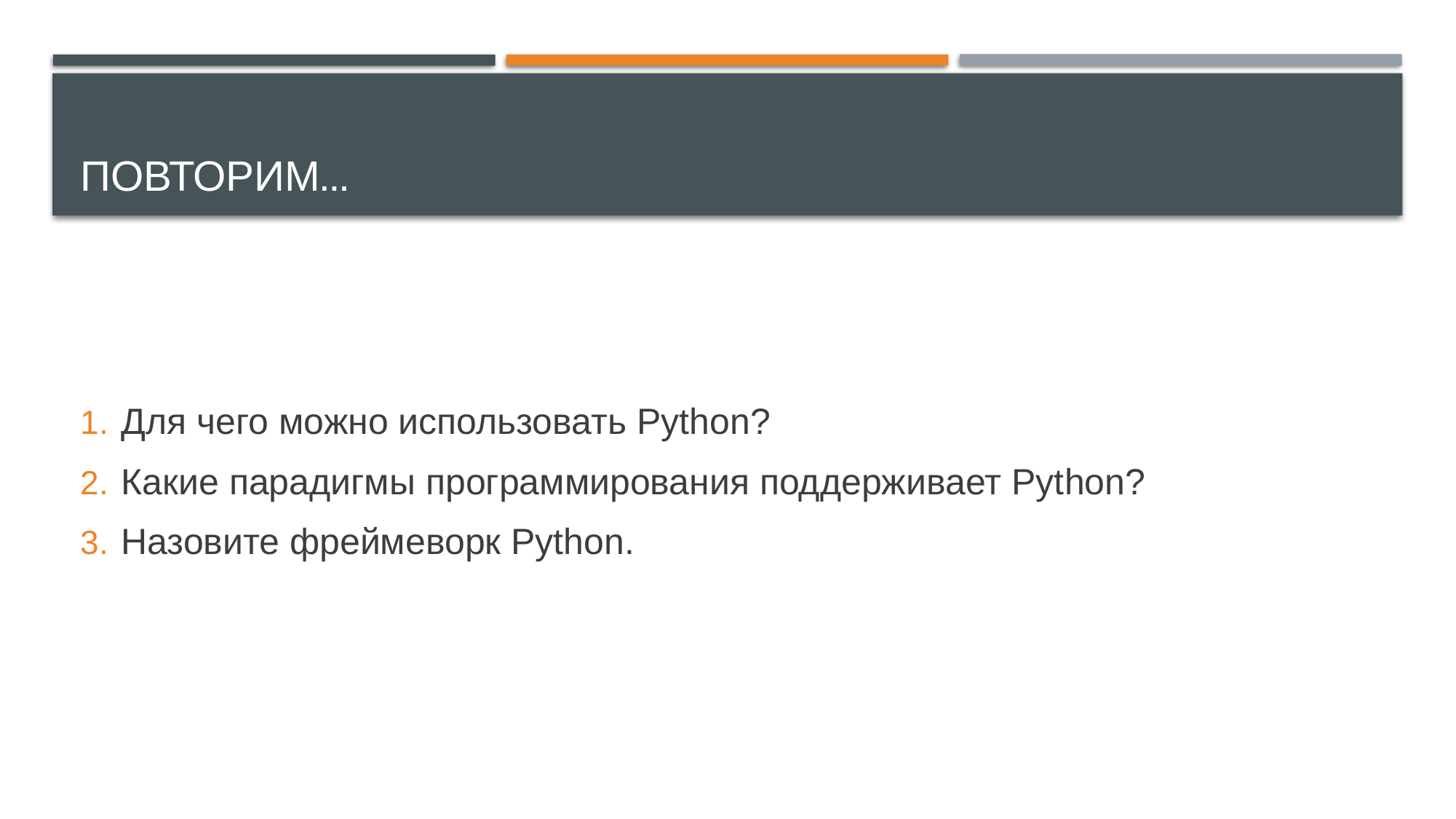

# Повторим…
Для чего можно использовать Python?
Какие парадигмы программирования поддерживает Python?
Назовите фреймеворк Python.